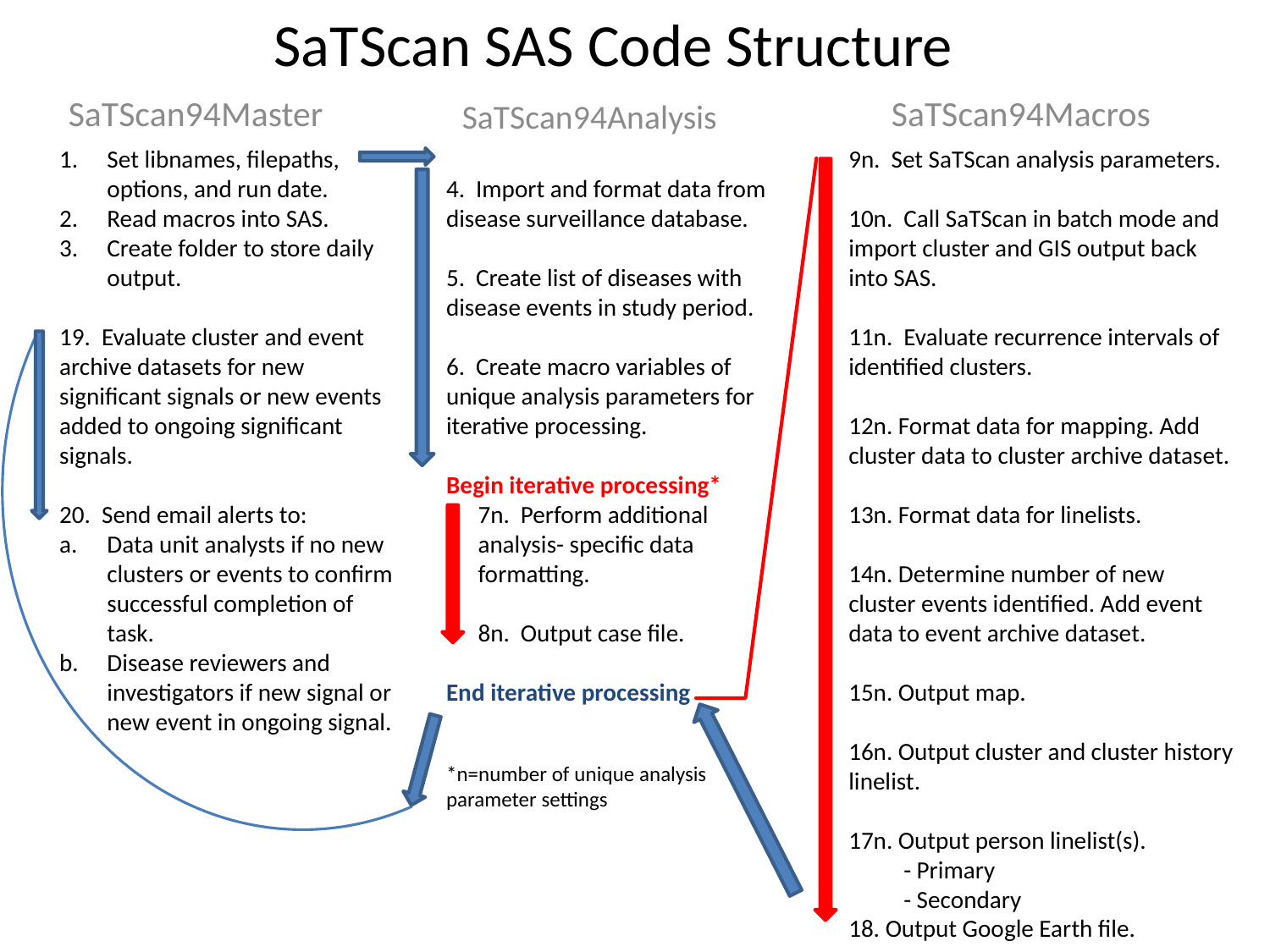

# SaTScan SAS Code Structure
SaTScan94Master
SaTScan94Macros
SaTScan94Analysis
Set libnames, filepaths, options, and run date.
Read macros into SAS.
Create folder to store daily output.

19.  Evaluate cluster and event archive datasets for new significant signals or new events added to ongoing significant signals.

20.  Send email alerts to:
Data unit analysts if no new clusters or events to confirm successful completion of task.
Disease reviewers and investigators if new signal or new event in ongoing signal.

4.  Import and format data from disease surveillance database.

5.  Create list of diseases with disease events in study period.

6.  Create macro variables of unique analysis parameters for iterative processing.

Begin iterative processing*
7n.  Perform additional analysis- specific data formatting.

8n.  Output case file.

End iterative processing

*n=number of unique analysis parameter settings

9n.  Set SaTScan analysis parameters.

10n.  Call SaTScan in batch mode and import cluster and GIS output back into SAS.

11n.  Evaluate recurrence intervals of identified clusters.

12n. Format data for mapping. Add cluster data to cluster archive dataset.

13n. Format data for linelists.

14n. Determine number of new cluster events identified. Add event data to event archive dataset.

15n. Output map.

16n. Output cluster and cluster history linelist.

17n. Output person linelist(s).
          - Primary
          - Secondary
18. Output Google Earth file.